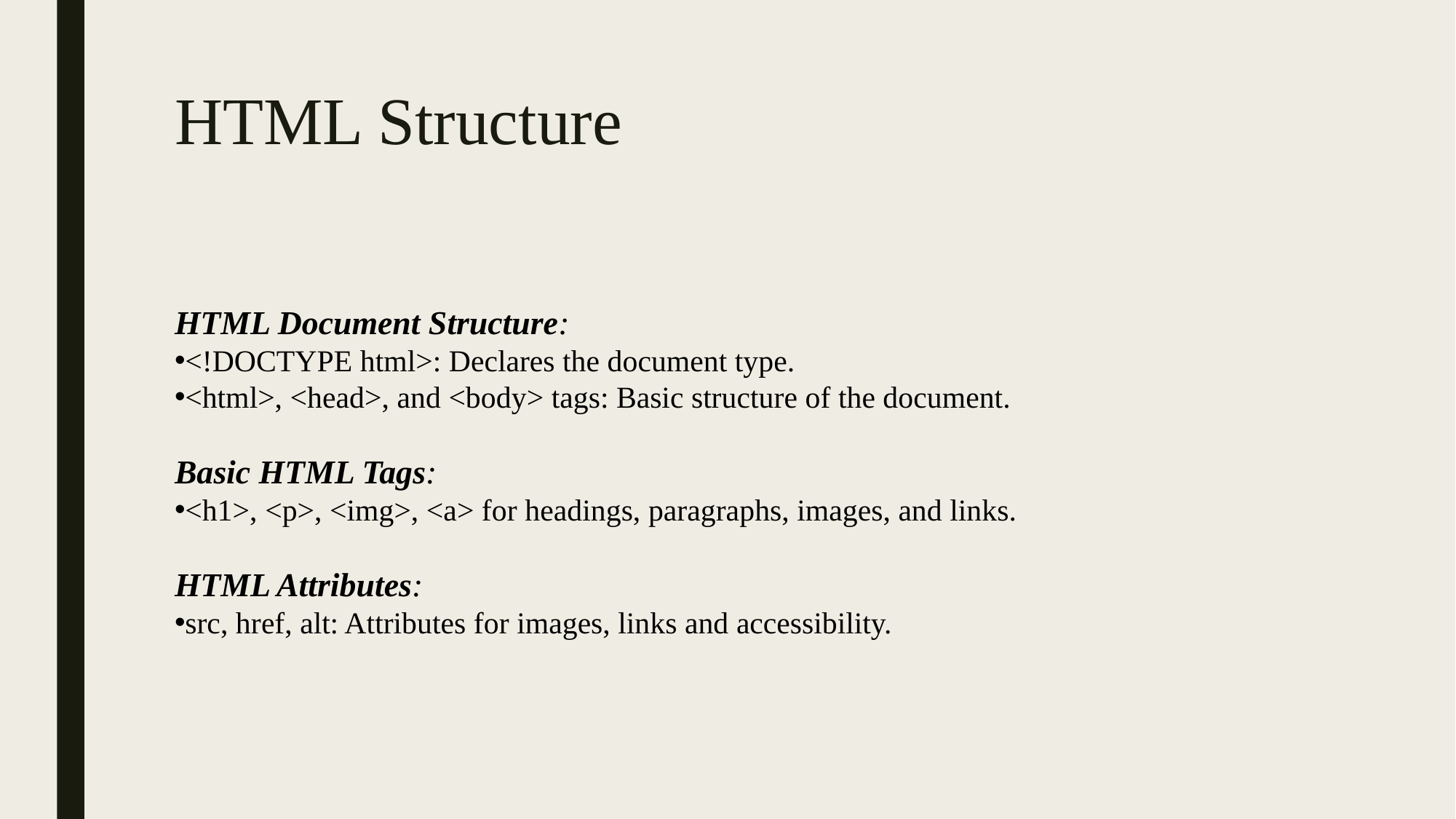

# HTML Structure
HTML Document Structure:
<!DOCTYPE html>: Declares the document type.
<html>, <head>, and <body> tags: Basic structure of the document.

Basic HTML Tags:
<h1>, <p>, <img>, <a> for headings, paragraphs, images, and links.

HTML Attributes:
src, href, alt: Attributes for images, links and accessibility.